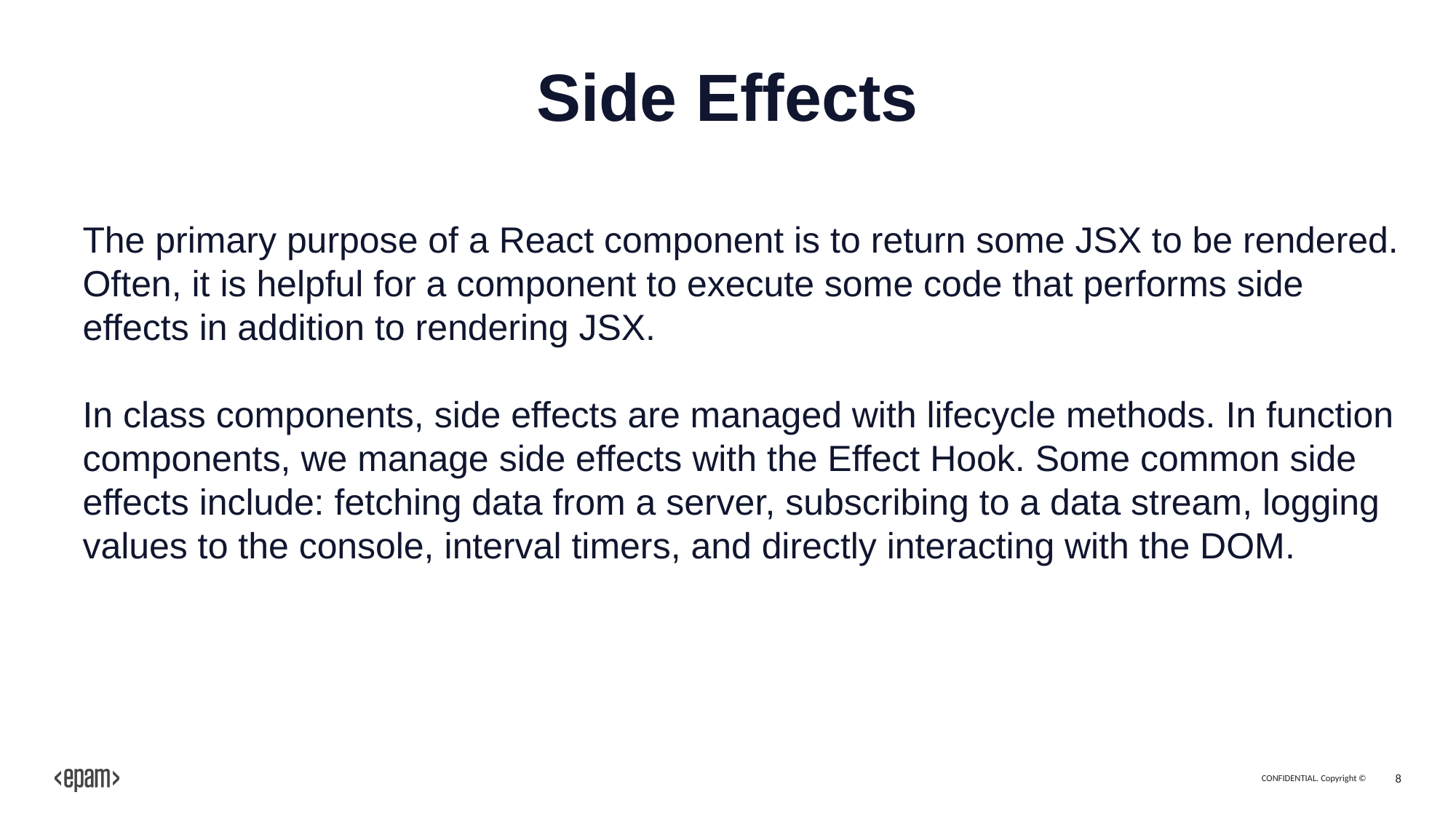

# Side Effects
The primary purpose of a React component is to return some JSX to be rendered. Often, it is helpful for a component to execute some code that performs side effects in addition to rendering JSX.

In class components, side effects are managed with lifecycle methods. In function components, we manage side effects with the Effect Hook. Some common side effects include: fetching data from a server, subscribing to a data stream, logging values to the console, interval timers, and directly interacting with the DOM.